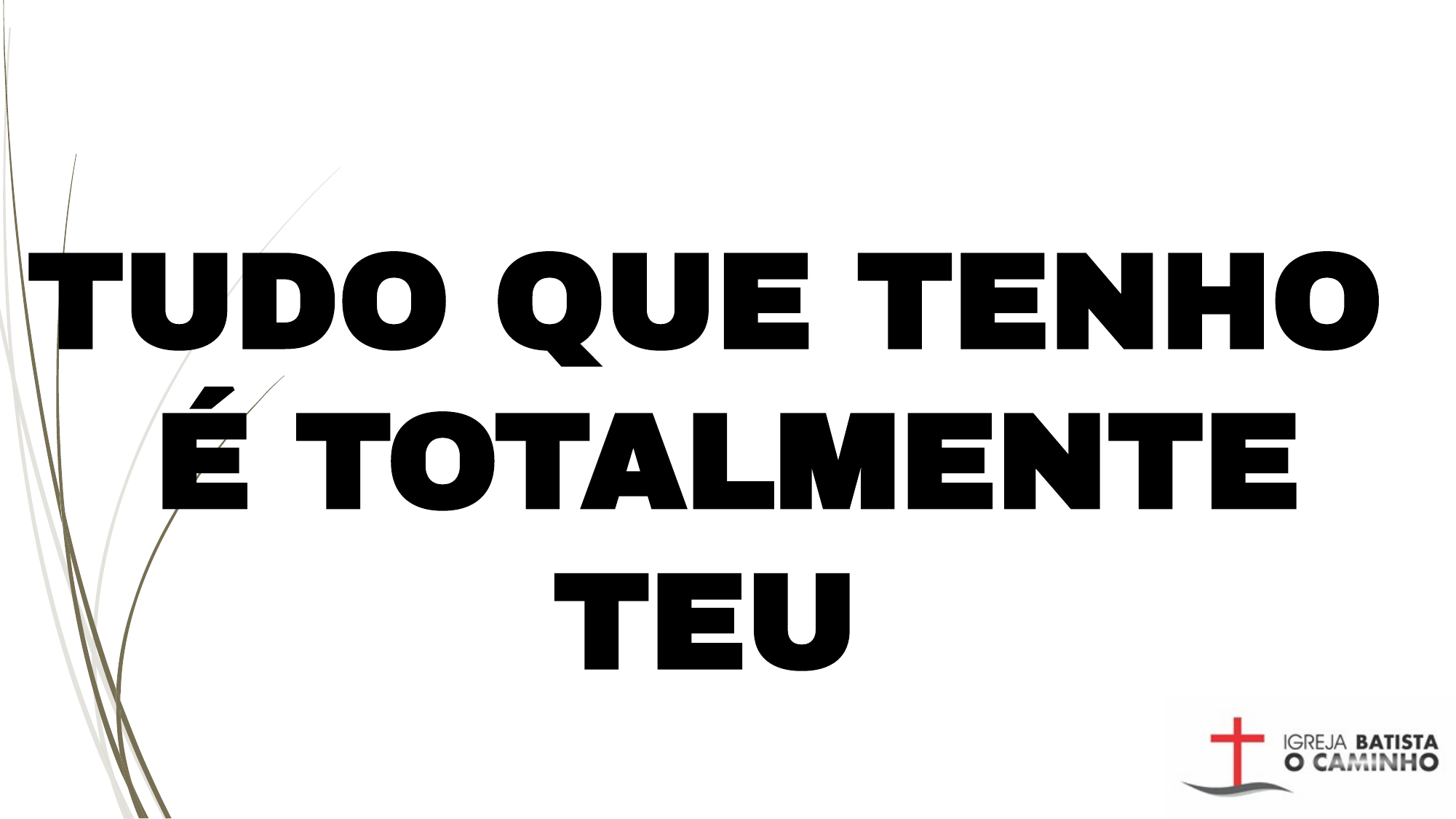

# TUDO QUE TENHO É TOTALMENTE TEU